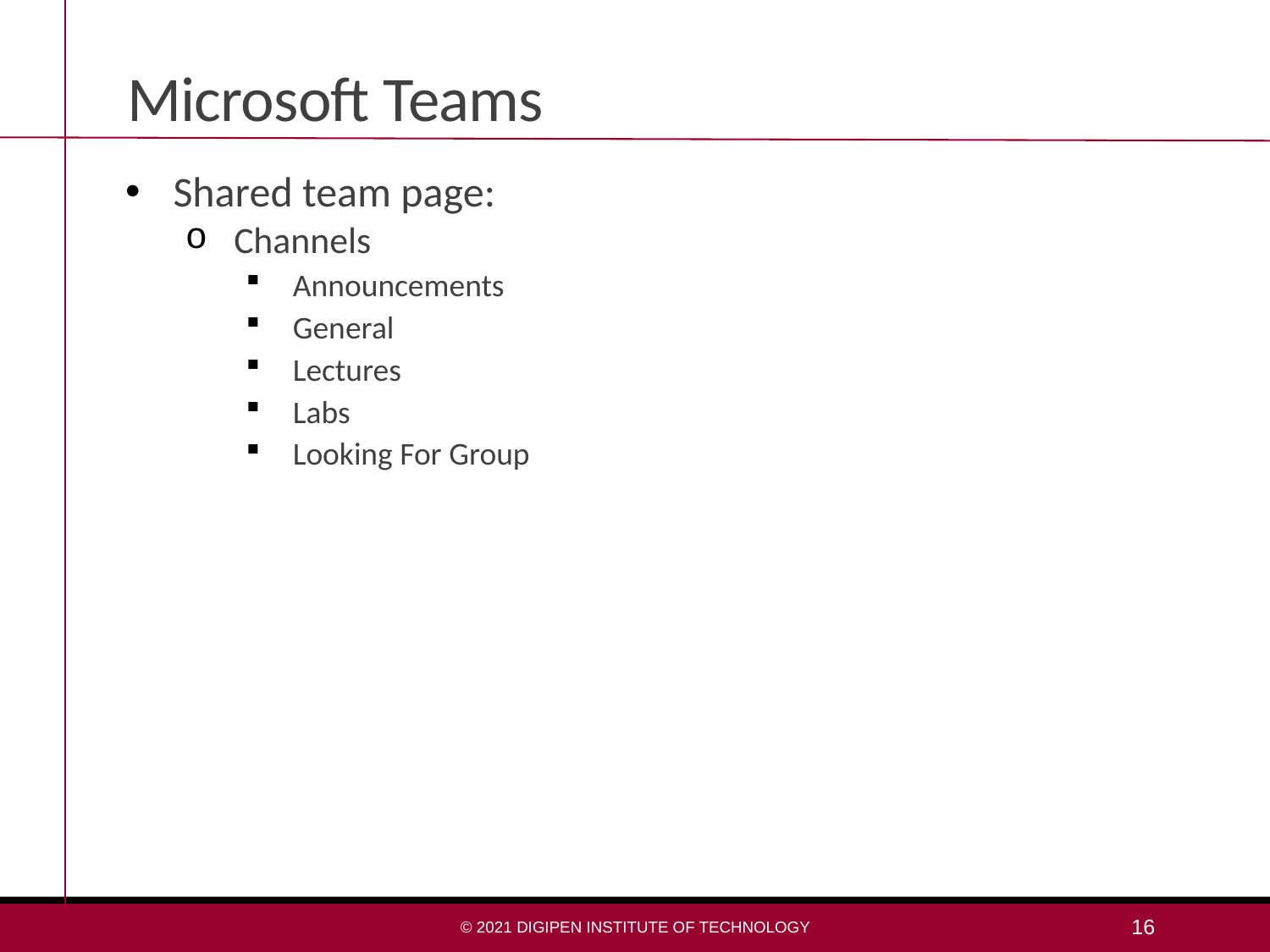

# Microsoft Teams
Shared team page:
Channels
Announcements
General
Lectures
Labs
Looking For Group
© 2021 DigiPen Institute of Technology
16